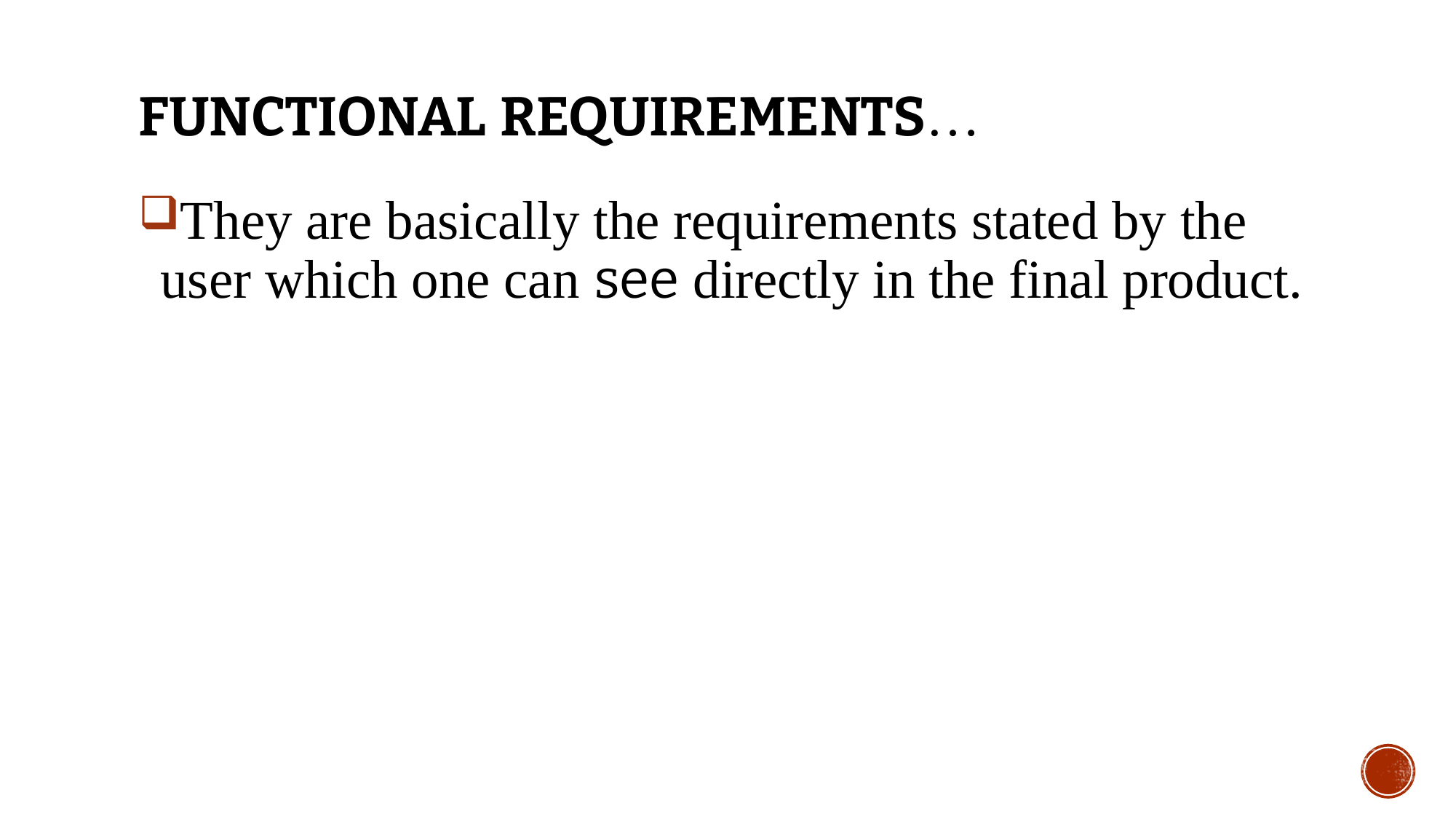

# Functional requirements…
They are basically the requirements stated by the user which one can see directly in the final product.